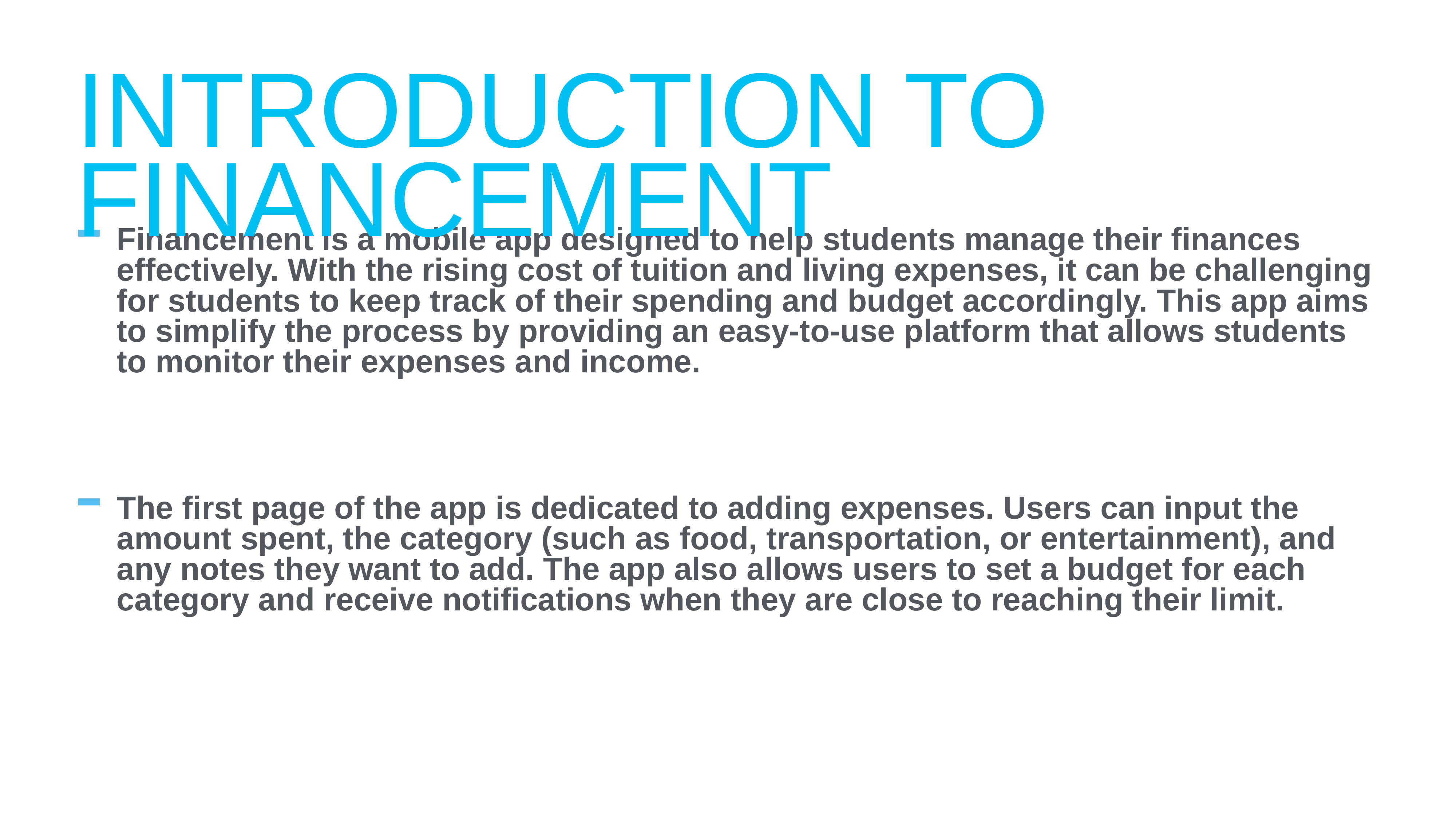

# Introduction to Financement
Financement is a mobile app designed to help students manage their finances effectively. With the rising cost of tuition and living expenses, it can be challenging for students to keep track of their spending and budget accordingly. This app aims to simplify the process by providing an easy-to-use platform that allows students to monitor their expenses and income.

The first page of the app is dedicated to adding expenses. Users can input the amount spent, the category (such as food, transportation, or entertainment), and any notes they want to add. The app also allows users to set a budget for each category and receive notifications when they are close to reaching their limit.